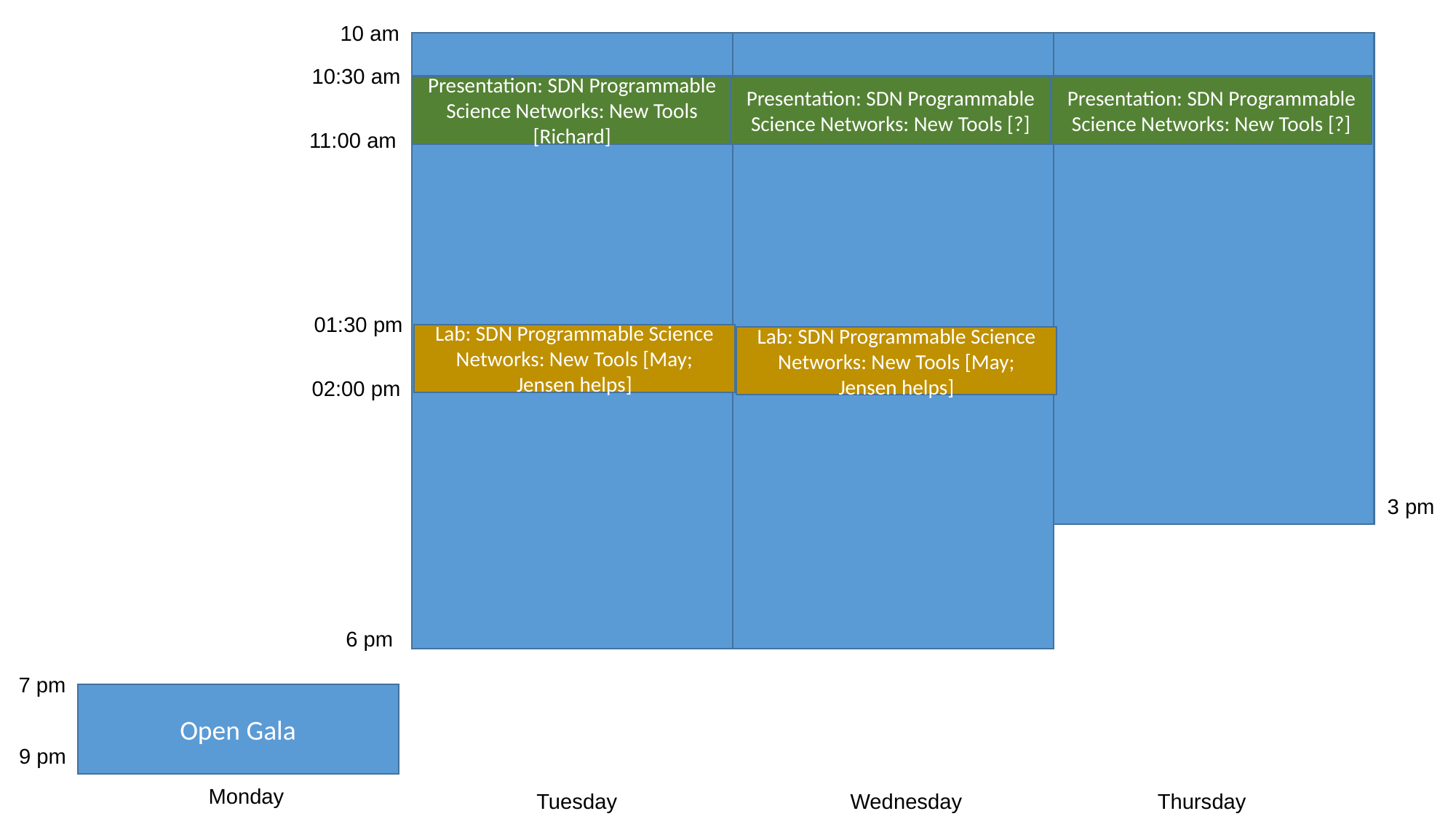

10 am

10:30 am
Presentation: SDN Programmable Science Networks: New Tools [Richard]
Presentation: SDN Programmable Science Networks: New Tools [?]
Presentation: SDN Programmable Science Networks: New Tools [?]
11:00 am
01:30 pm
Lab: SDN Programmable Science Networks: New Tools [May; Jensen helps]
Lab: SDN Programmable Science Networks: New Tools [May; Jensen helps]
02:00 pm
3 pm
6 pm
7 pm
Open Gala
9 pm
Monday
Thursday
Tuesday
Wednesday